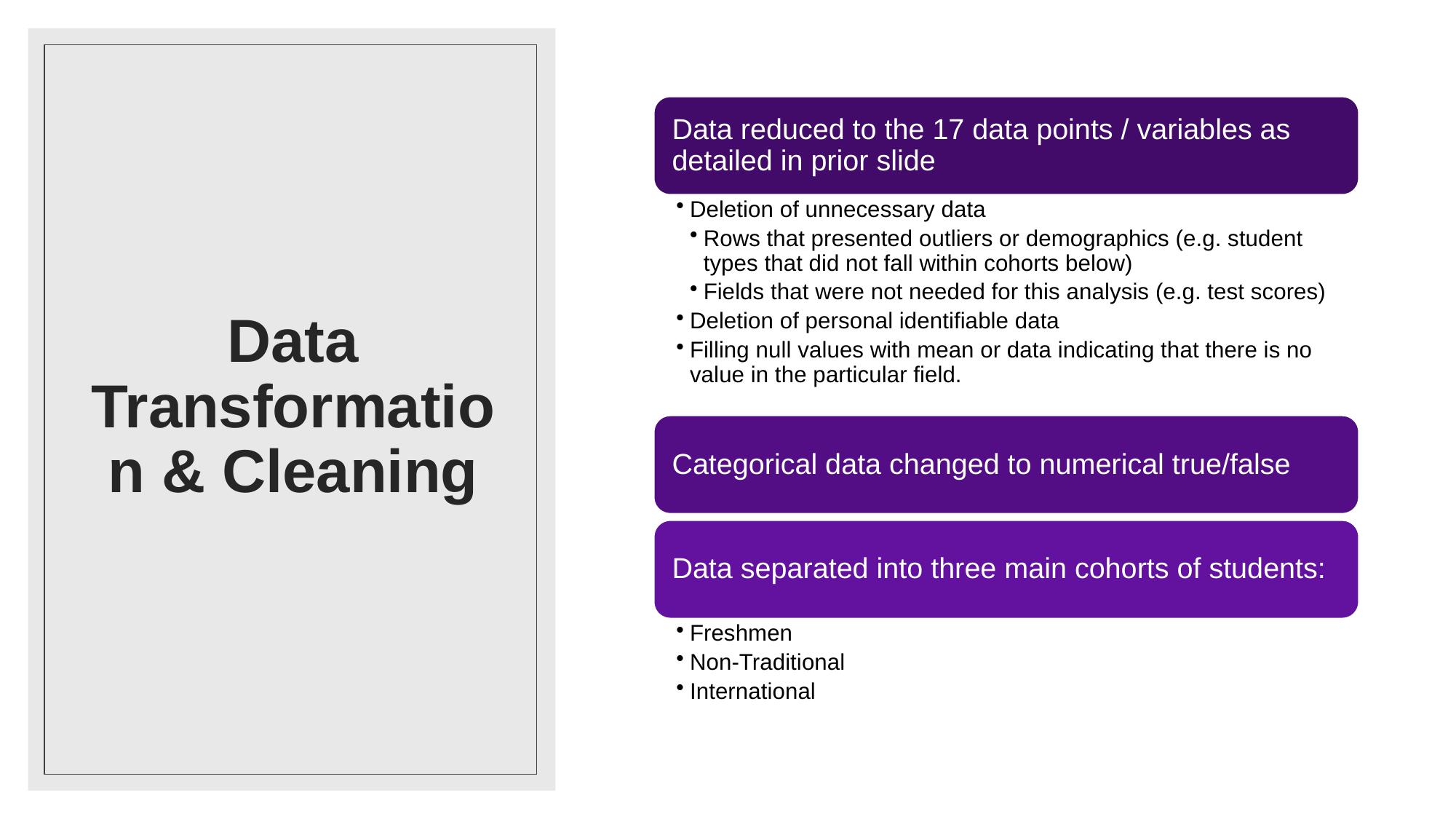

# Data Transformation & Cleaning
Data reduced to the 17 data points / variables as detailed in prior slide
Deletion of unnecessary data
Rows that presented outliers or demographics (e.g. student types that did not fall within cohorts below)
Fields that were not needed for this analysis (e.g. test scores)
Deletion of personal identifiable data
Filling null values with mean or data indicating that there is no value in the particular field.
Categorical data changed to numerical true/false
Data separated into three main cohorts of students:
Freshmen
Non-Traditional
International